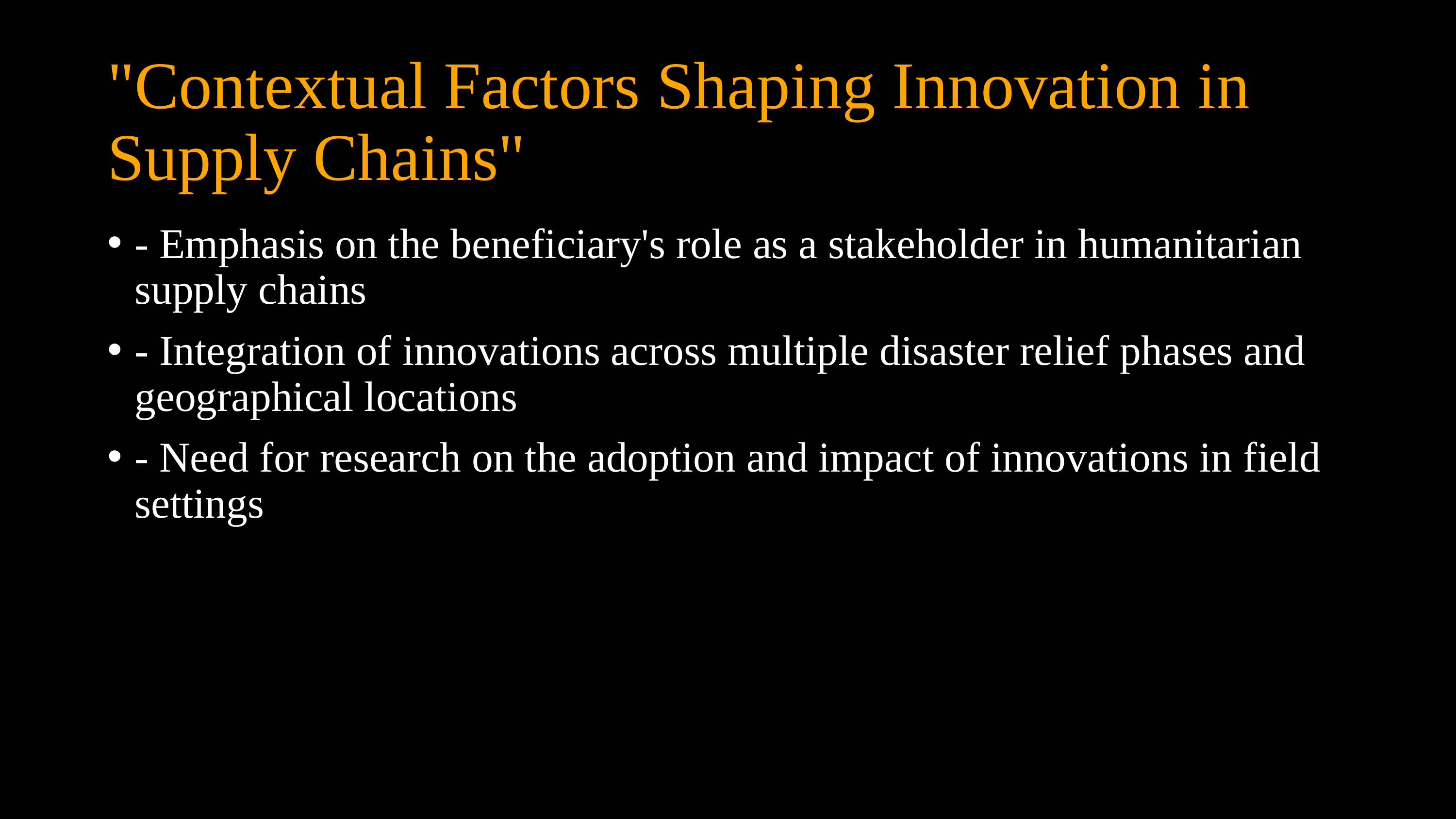

# "Contextual Factors Shaping Innovation in Supply Chains"
- Emphasis on the beneficiary's role as a stakeholder in humanitarian supply chains
- Integration of innovations across multiple disaster relief phases and geographical locations
- Need for research on the adoption and impact of innovations in field settings